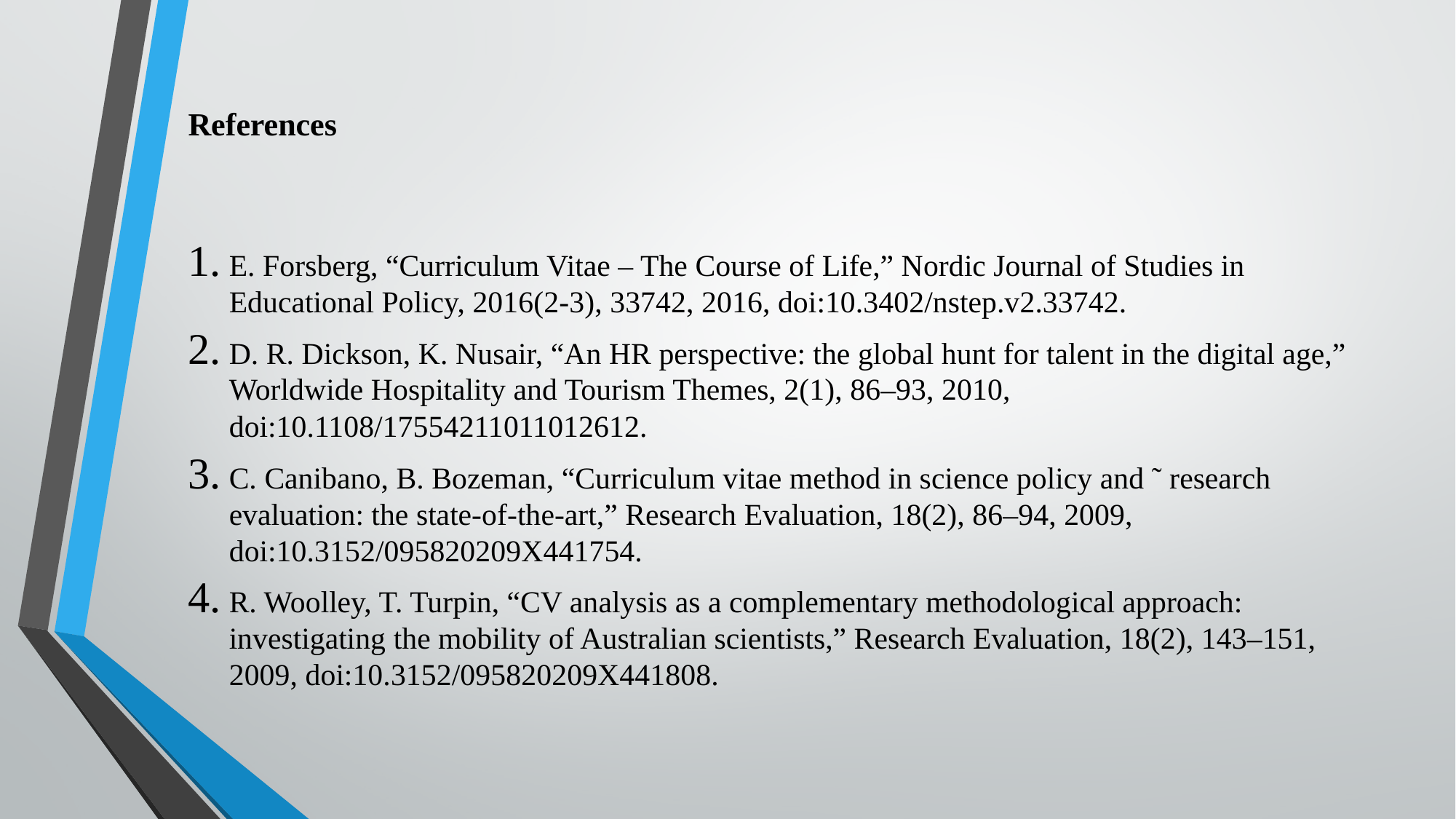

# References
E. Forsberg, “Curriculum Vitae – The Course of Life,” Nordic Journal of Studies in Educational Policy, 2016(2-3), 33742, 2016, doi:10.3402/nstep.v2.33742.
D. R. Dickson, K. Nusair, “An HR perspective: the global hunt for talent in the digital age,” Worldwide Hospitality and Tourism Themes, 2(1), 86–93, 2010, doi:10.1108/17554211011012612.
C. Canibano, B. Bozeman, “Curriculum vitae method in science policy and ˜ research evaluation: the state-of-the-art,” Research Evaluation, 18(2), 86–94, 2009, doi:10.3152/095820209X441754.
R. Woolley, T. Turpin, “CV analysis as a complementary methodological approach: investigating the mobility of Australian scientists,” Research Evaluation, 18(2), 143–151, 2009, doi:10.3152/095820209X441808.